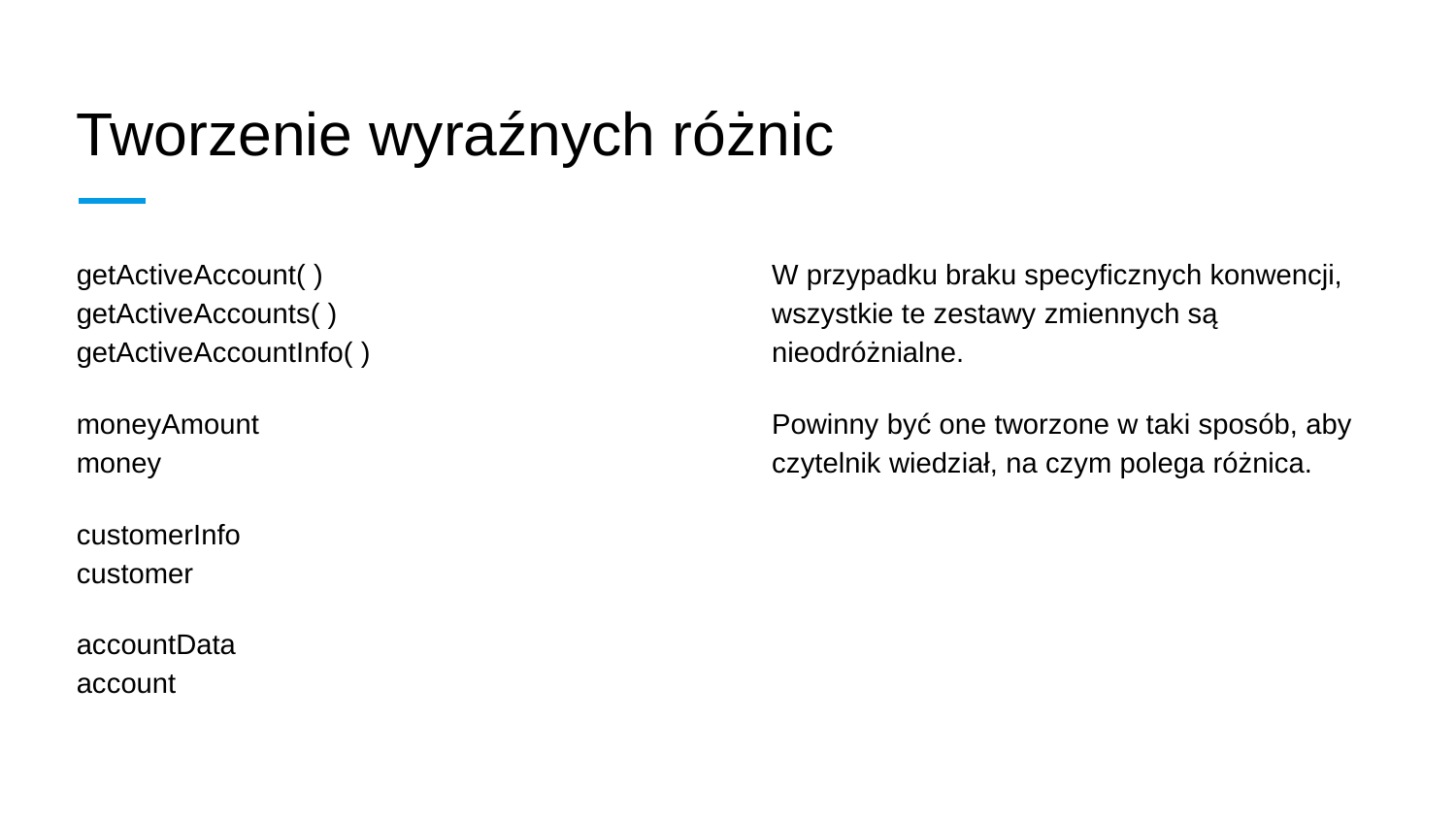

# Tworzenie wyraźnych różnic
getActiveAccount( )
getActiveAccounts( )
getActiveAccountInfo( )
moneyAmount
money
customerInfo
customer
accountData
account

W przypadku braku specyficznych konwencji, wszystkie te zestawy zmiennych są nieodróżnialne.
Powinny być one tworzone w taki sposób, aby czytelnik wiedział, na czym polega różnica.